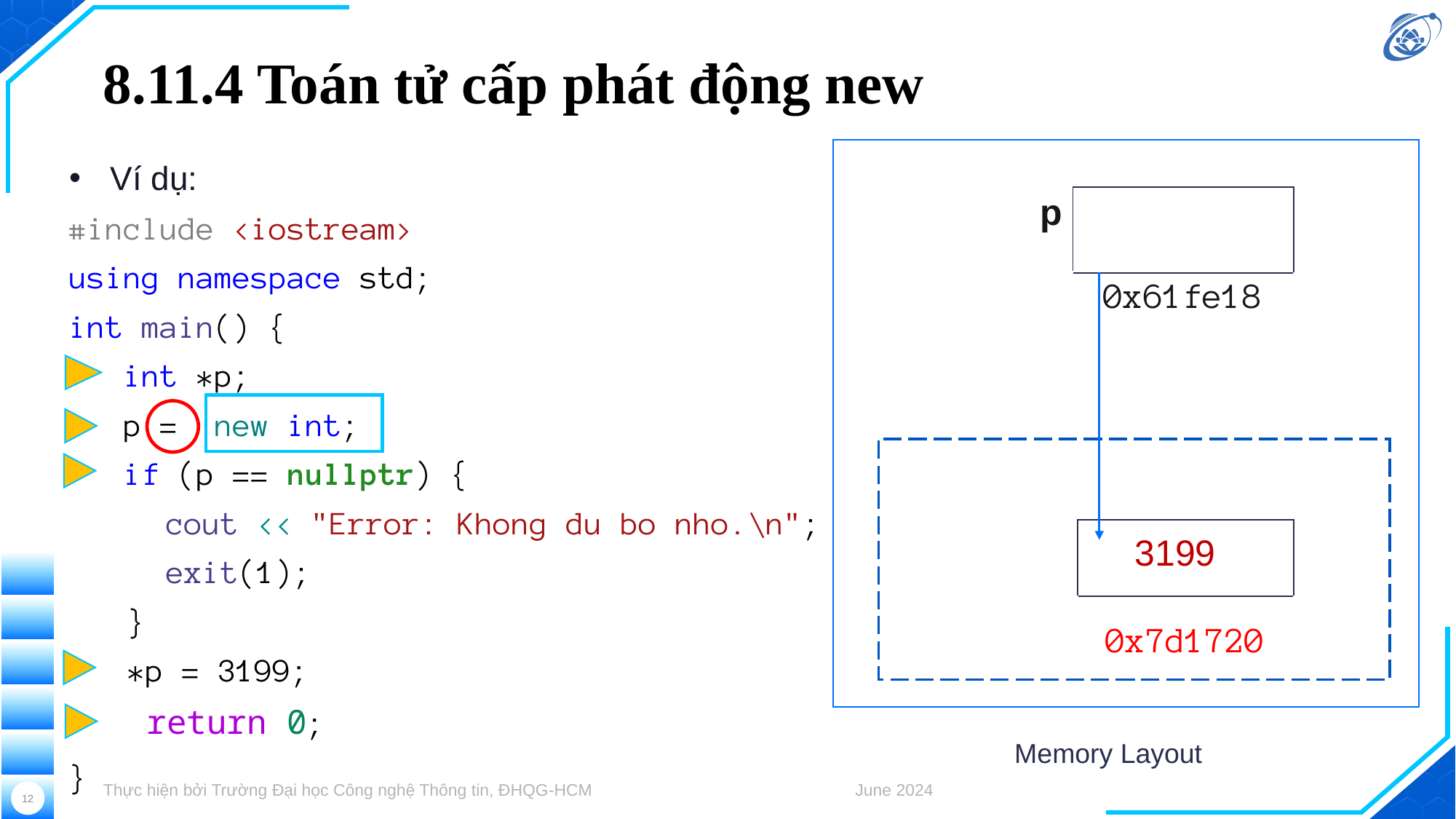

# 8.11.4 Toán tử cấp phát động new

Ví dụ:
#include <iostream>
using namespace std;
int main() {
   int *p;
   p =  new int;
   if (p == nullptr) {
 cout << "Error: Khong du bo nho.\n";
 exit(1);
}
*p = 3199;
    return 0;
}

| p |  |
| --- | --- |
|  | 0x61fe18 |

|  |
| --- |
| 0xd71720 |
3199
0x7d1720

Memory Layout
Thực hiện bởi Trường Đại học Công nghệ Thông tin, ĐHQG-HCM
June 2024
12